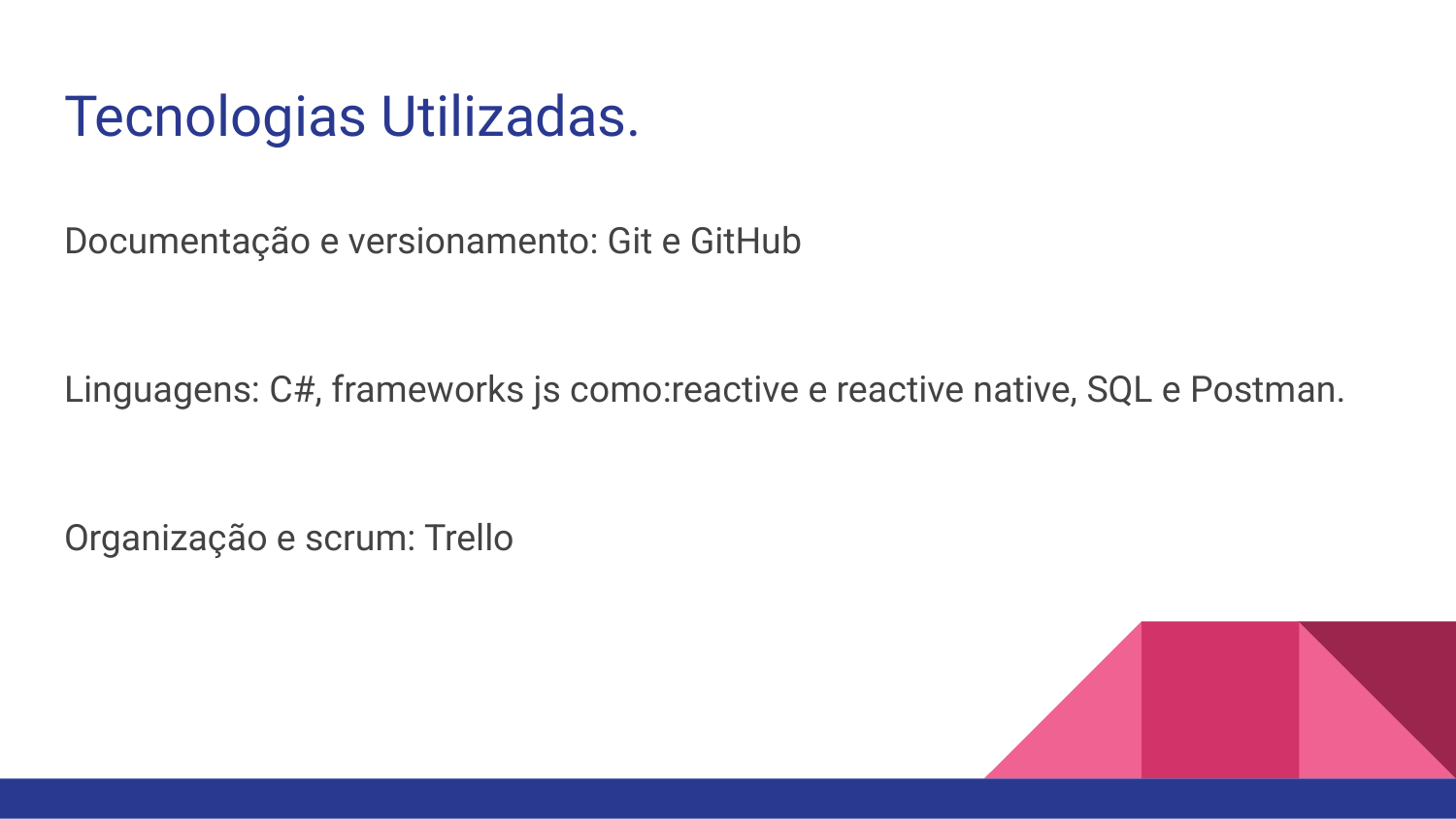

# Tecnologias Utilizadas.
Documentação e versionamento: Git e GitHub

Linguagens: C#, frameworks js como:reactive e reactive native, SQL e Postman.

Organização e scrum: Trello